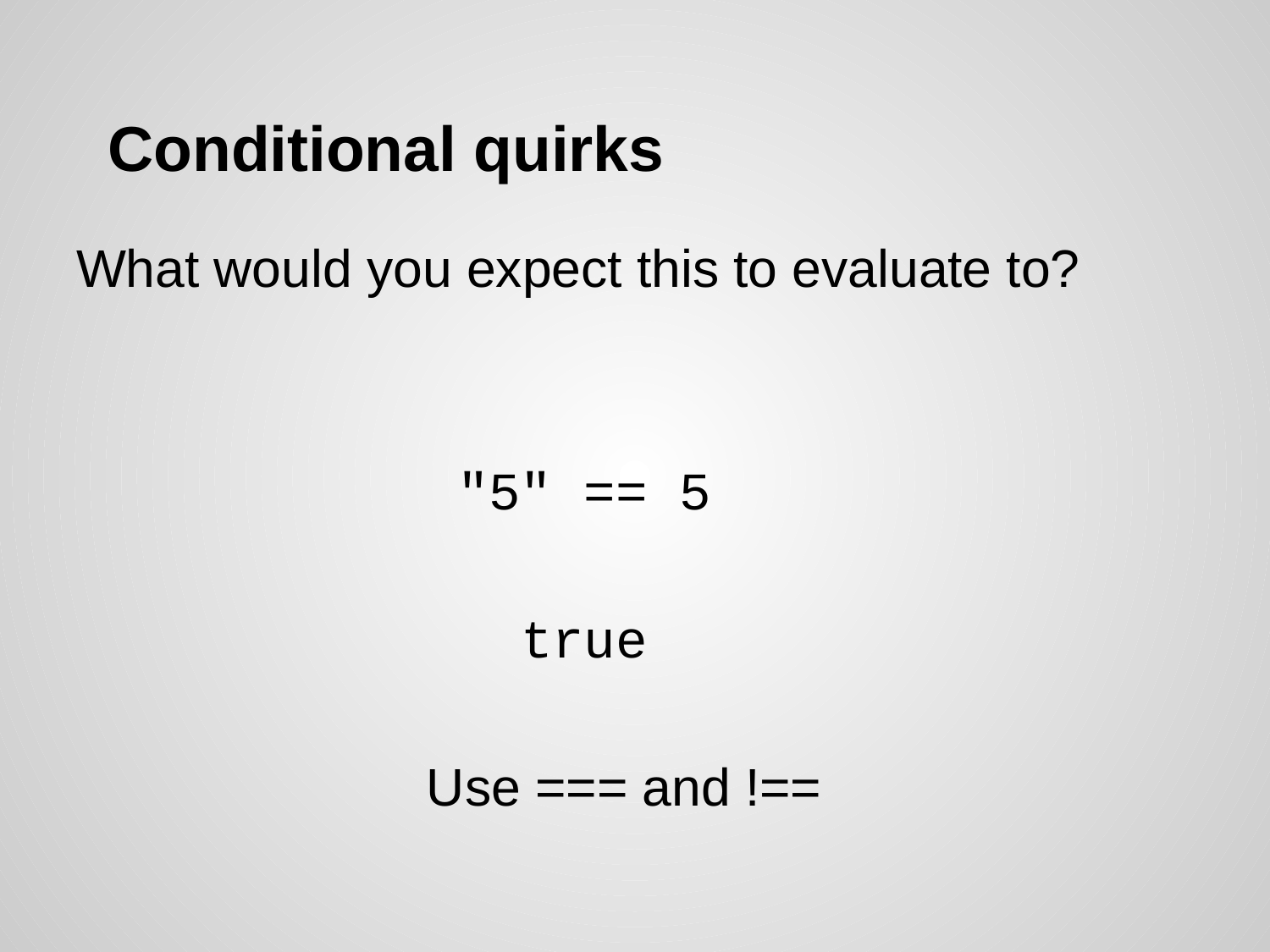

# Conditional quirks
What would you expect this to evaluate to?

"5" == 5

  true

                        Use === and !==